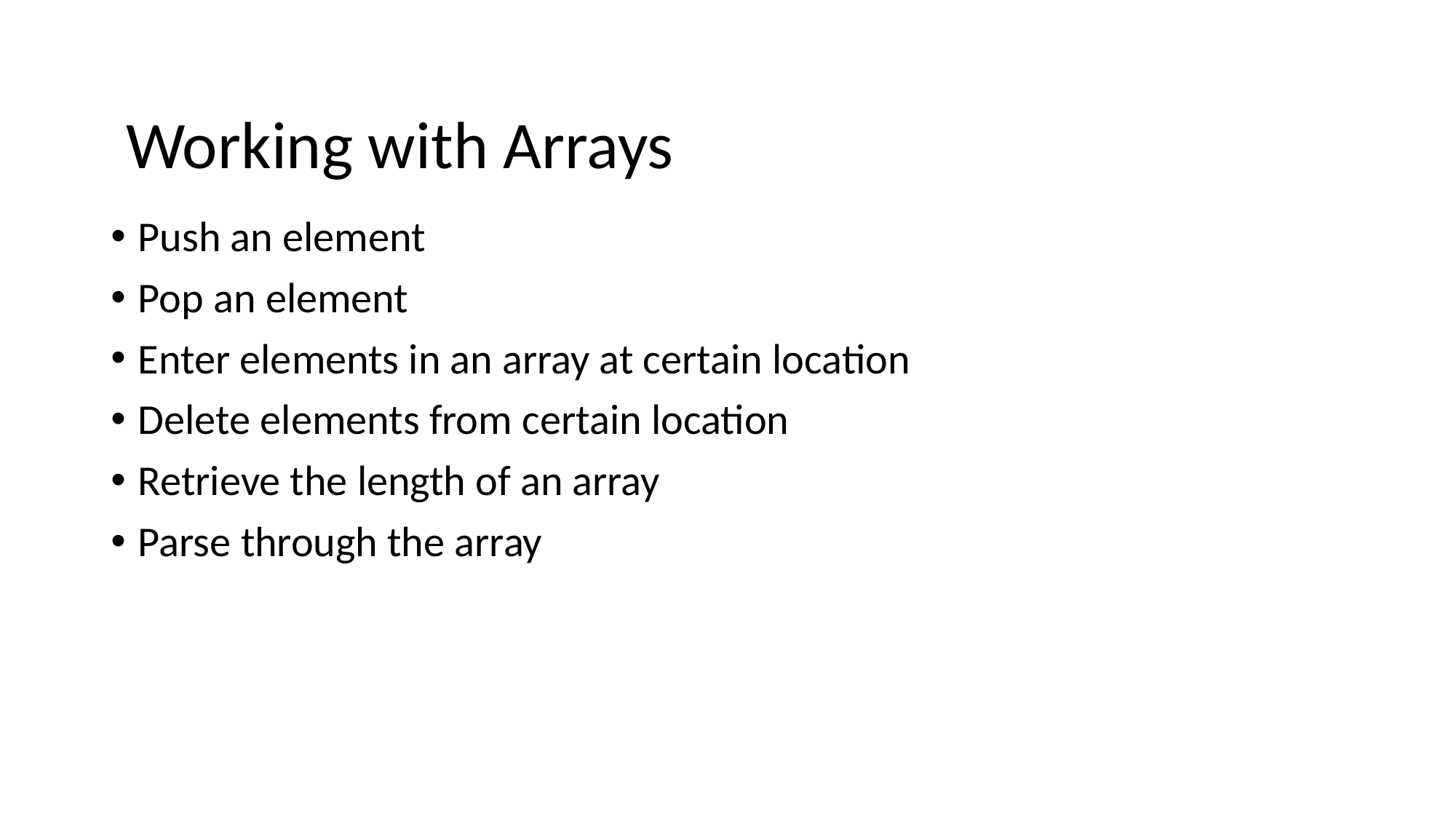

# Working with Arrays
Push an element
Pop an element
Enter elements in an array at certain location
Delete elements from certain location
Retrieve the length of an array
Parse through the array